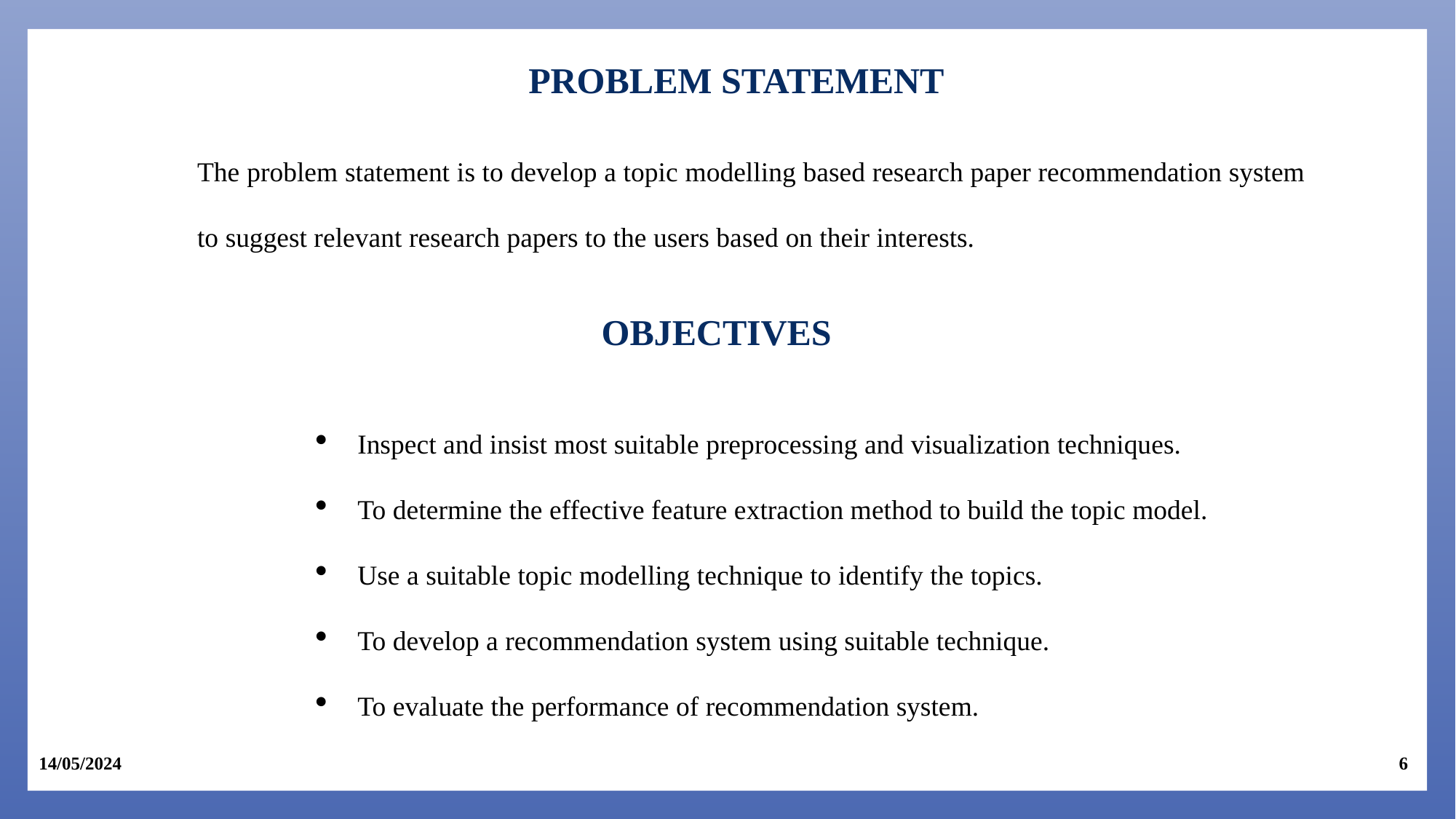

PROBLEM STATEMENT
The problem statement is to develop a topic modelling based research paper recommendation system to suggest relevant research papers to the users based on their interests.
OBJECTIVES
Inspect and insist most suitable preprocessing and visualization techniques.
To determine the effective feature extraction method to build the topic model.
Use a suitable topic modelling technique to identify the topics.
To develop a recommendation system using suitable technique.
To evaluate the performance of recommendation system.
6
14/05/2024